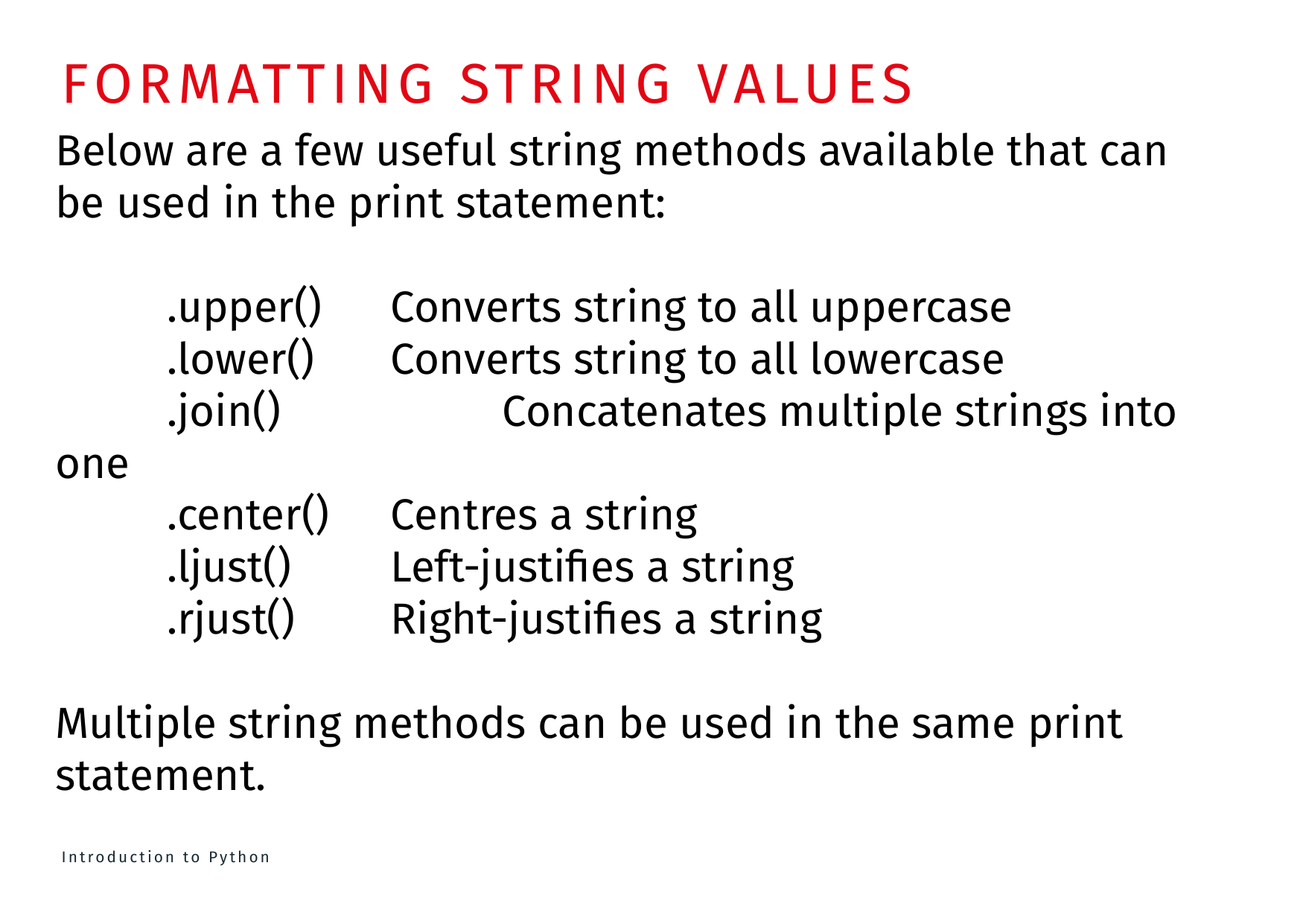

# FORMATTING string values
Below are a few useful string methods available that can be used in the print statement:

	.upper()	Converts string to all uppercase
	.lower()	Converts string to all lowercase
	.join()		Concatenates multiple strings into one
	.center()	Centres a string
	.ljust()	Left-justifies a string
	.rjust()	Right-justifies a string

Multiple string methods can be used in the same print statement.
Introduction to Python